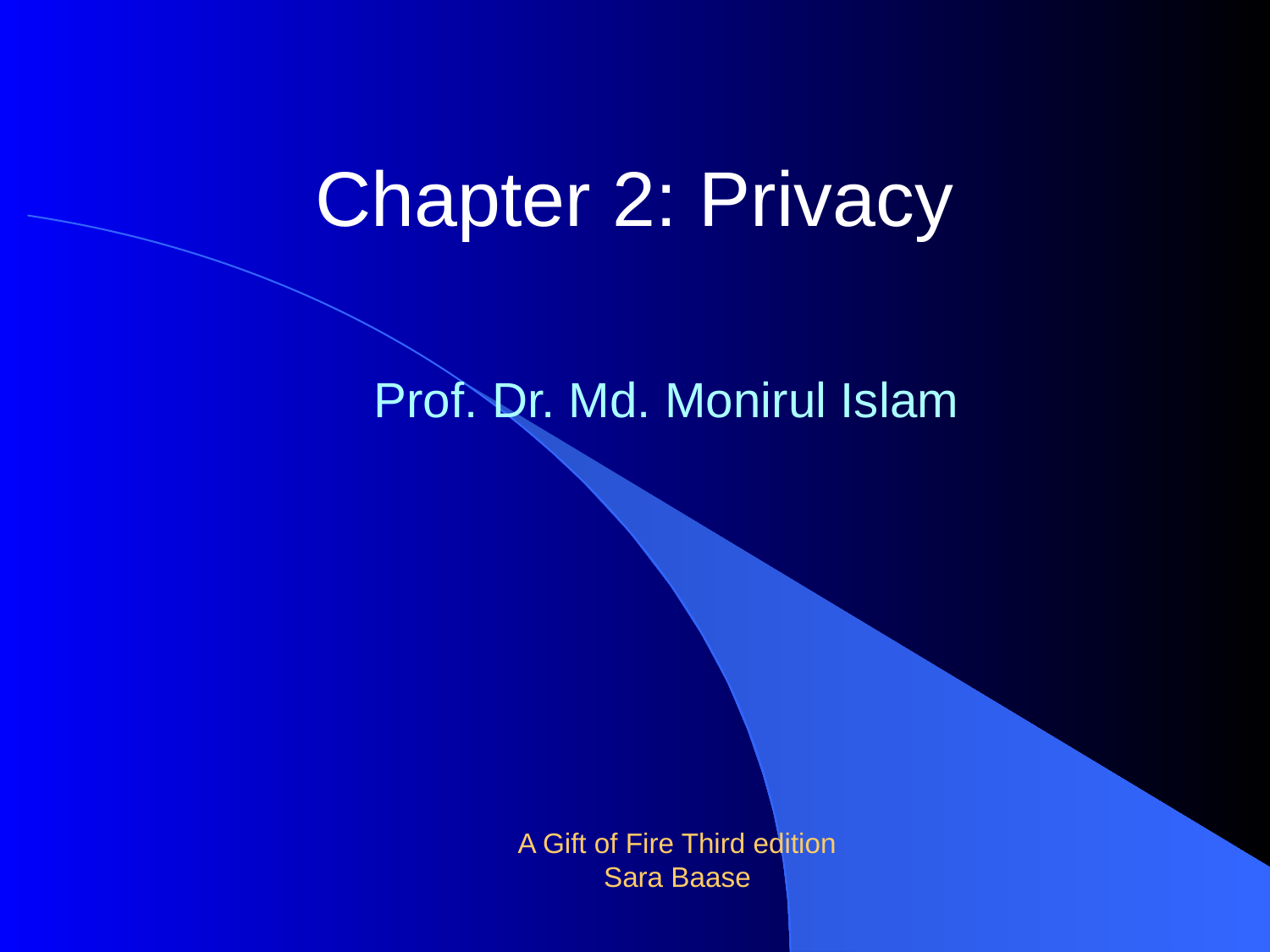

Chapter 2: Privacy
Prof. Dr. Md. Monirul Islam
# A Gift of Fire Third edition Sara Baase